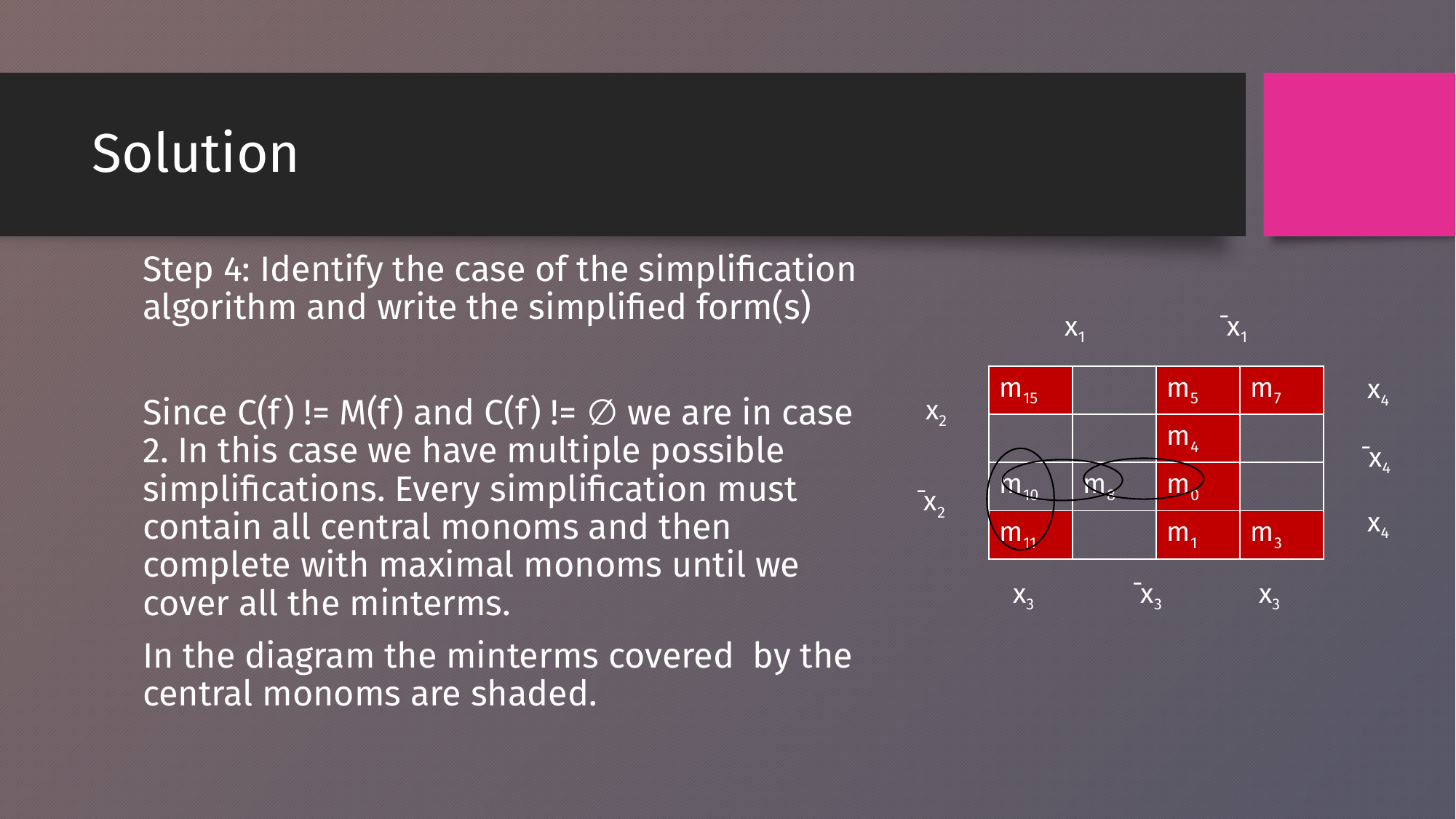

# Solution
Step 4: Identify the case of the simplification algorithm and write the simplified form(s)

Since C(f) != M(f) and C(f) != ∅ we are in case 2. In this case we have multiple possible simplifications. Every simplification must contain all central monoms and then complete with maximal monoms until we cover all the minterms.
In the diagram the minterms covered  by the central monoms are shaded.

x1
¯ x1
| m15 |  | m5 | m7 |
| --- | --- | --- | --- |
|  |  | m4 |  |
| m10 | m8 | m0 |  |
| m11 |  | m1 | m3 |
x4
x2
¯ x4

¯ x2
x4
x3
¯ x3
x3